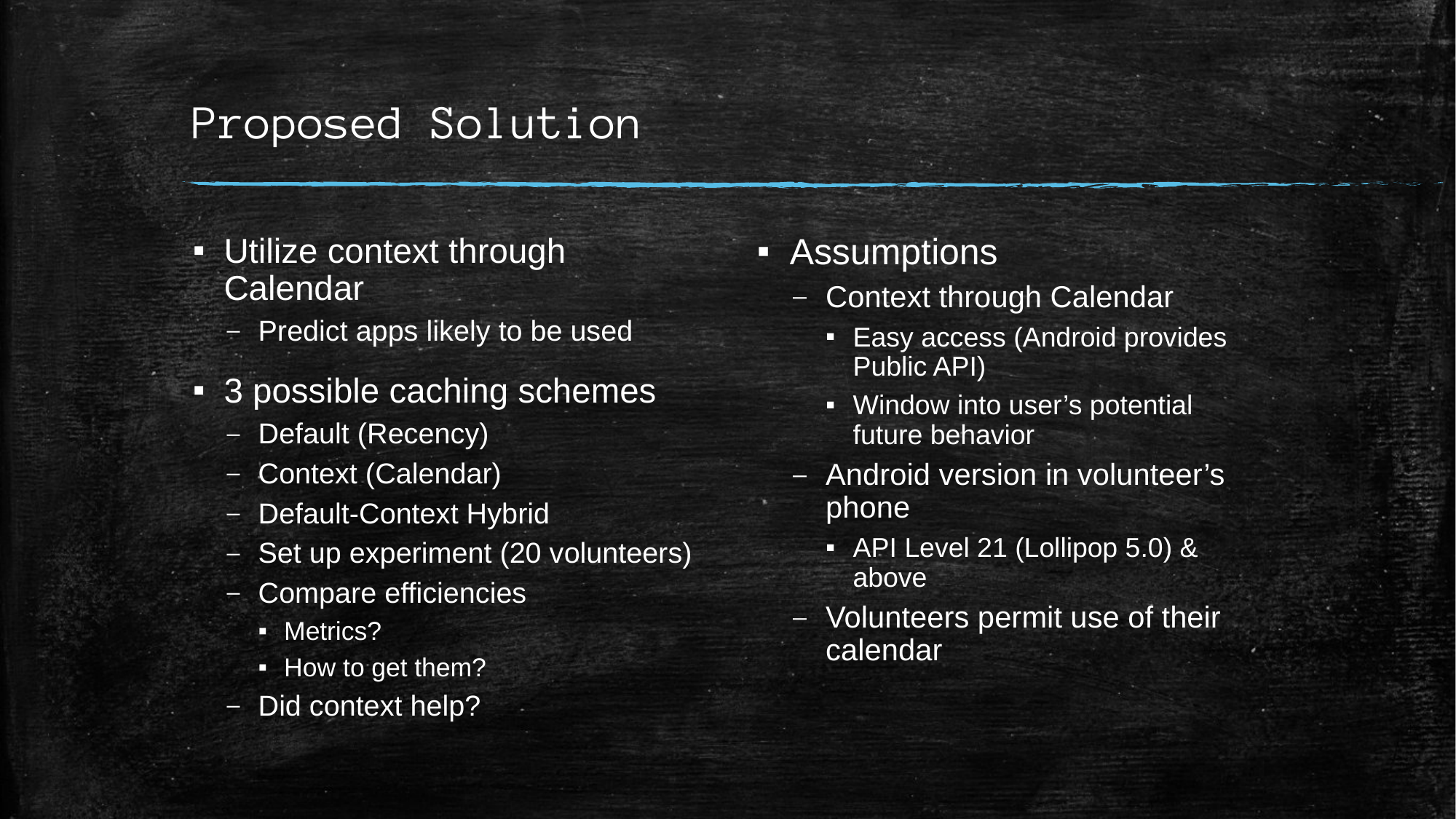

# Proposed Solution
Utilize context through Calendar
Predict apps likely to be used
3 possible caching schemes
Default (Recency)
Context (Calendar)
Default-Context Hybrid
Set up experiment (20 volunteers)
Compare efficiencies
Metrics?
How to get them?
Did context help?
Assumptions
Context through Calendar
Easy access (Android provides Public API)
Window into user’s potential future behavior
Android version in volunteer’s phone
API Level 21 (Lollipop 5.0) & above
Volunteers permit use of their calendar